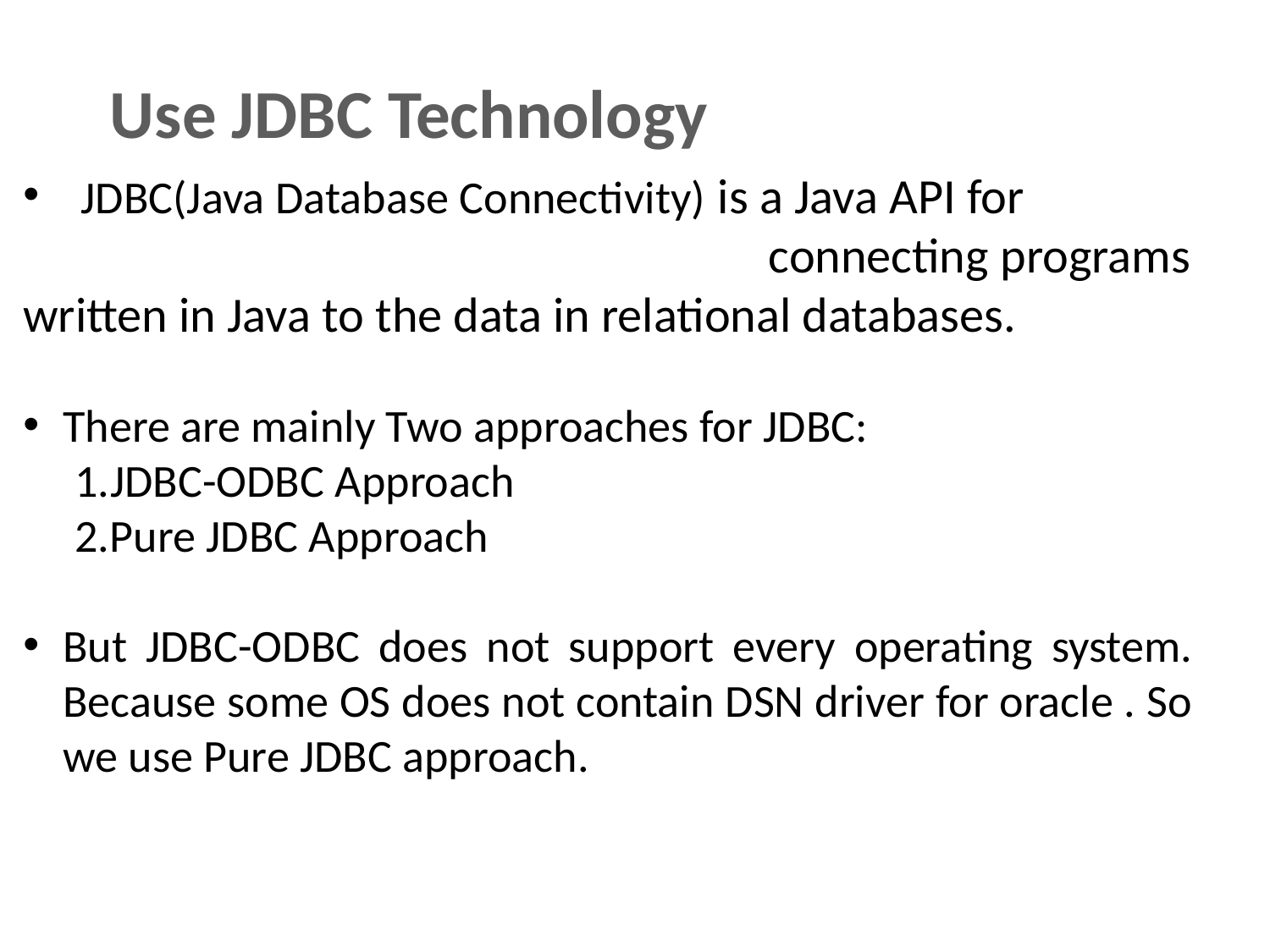

Use JDBC Technology

    JDBC(Java Database Connectivity) is a Java API for                                                                               connecting programs written in Java to the data in relational databases.

There are mainly Two approaches for JDBC:
     1.JDBC-ODBC Approach
     2.Pure JDBC Approach

But JDBC-ODBC does not support every operating system. Because some OS does not contain DSN driver for oracle . So we use Pure JDBC approach.
#